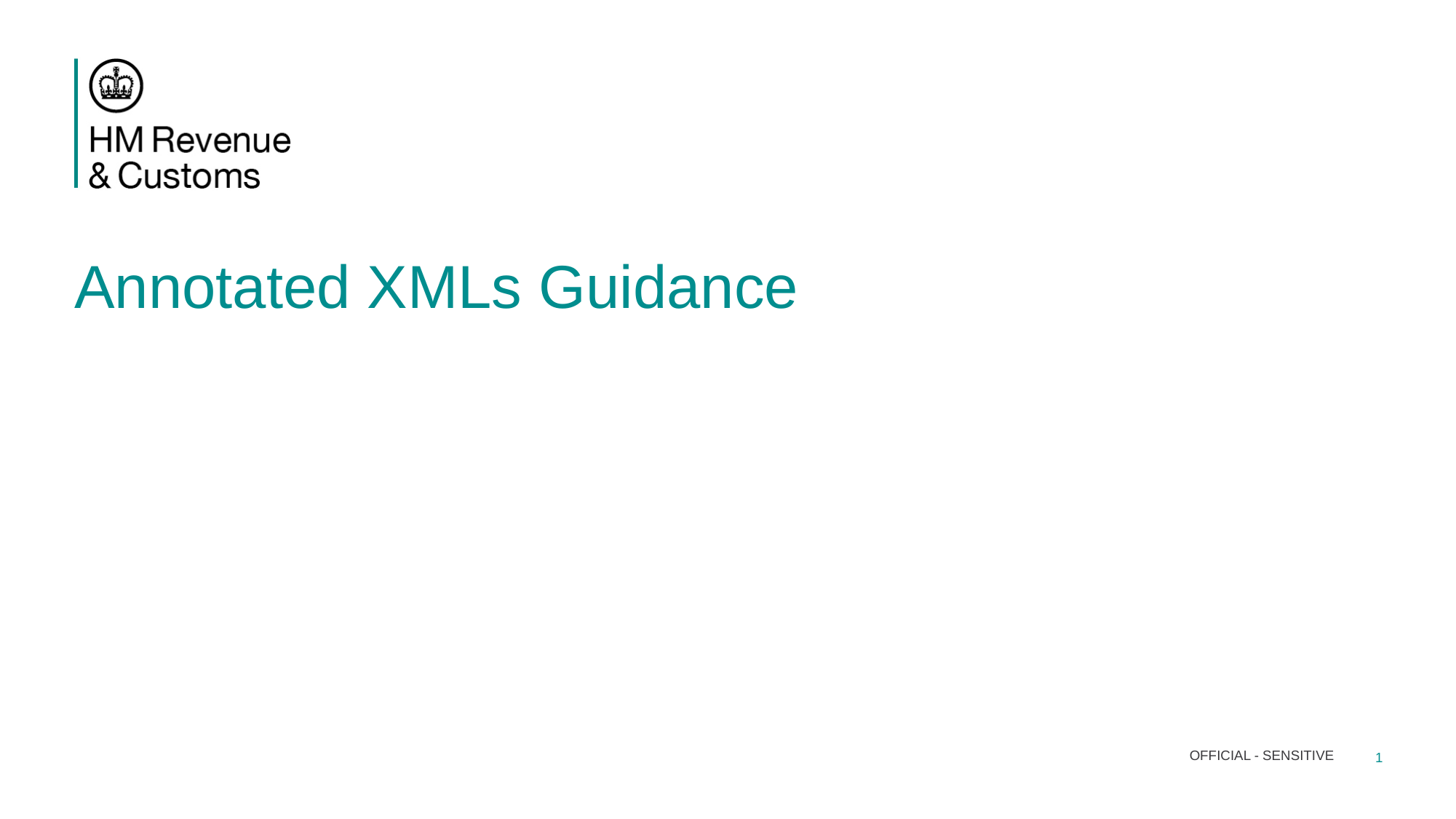

# Annotated XMLs Guidance

OFFICIAL - SENSITIVE
1